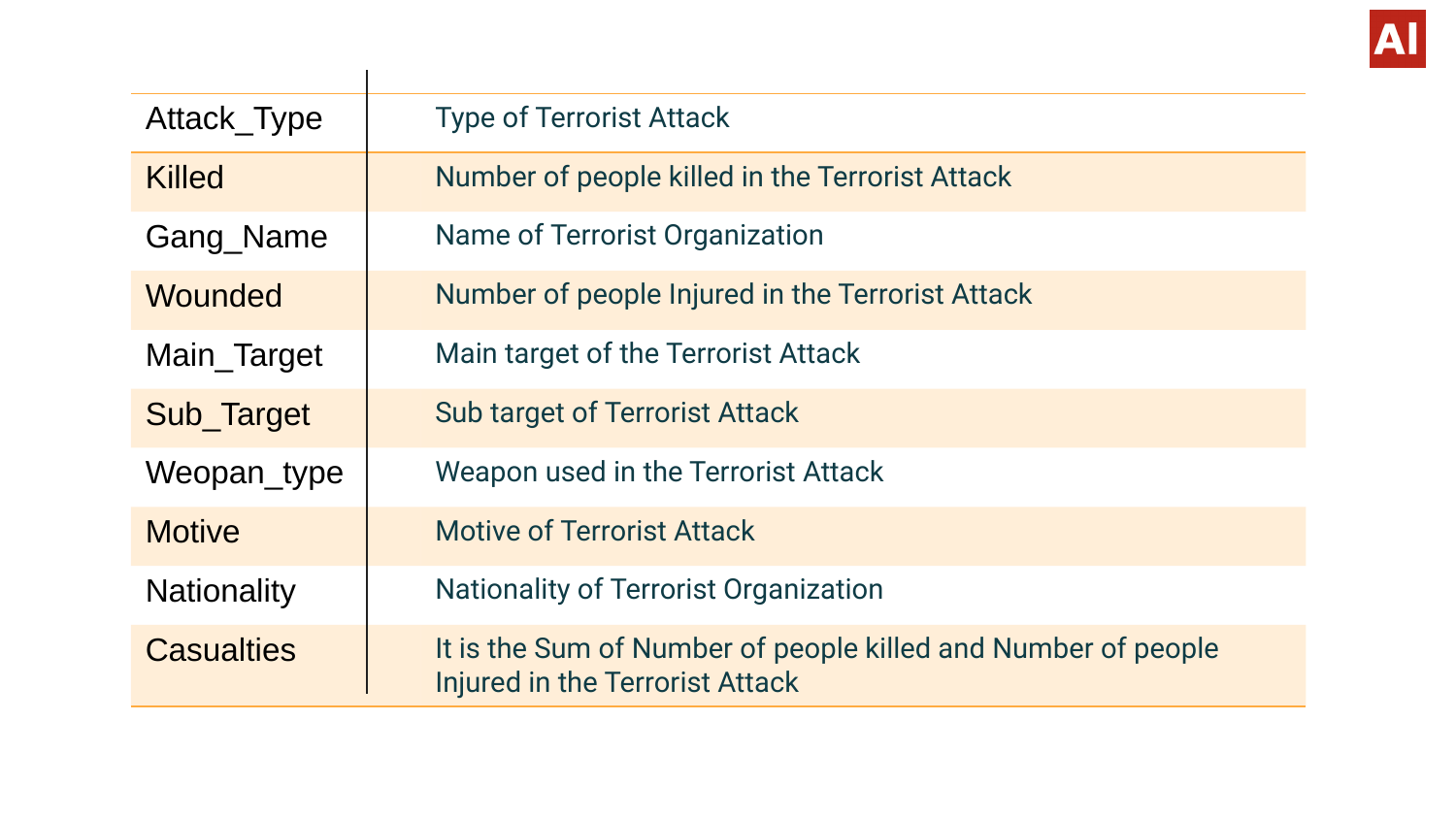

| Attack\_Type | Type of Terrorist Attack |
| --- | --- |
| Killed | Number of people killed in the Terrorist Attack |
| Gang\_Name | Name of Terrorist Organization |
| Wounded | Number of people Injured in the Terrorist Attack |
| Main\_Target | Main target of the Terrorist Attack |
| Sub\_Target | Sub target of Terrorist Attack |
| Weopan\_type | Weapon used in the Terrorist Attack |
| Motive | Motive of Terrorist Attack |
| Nationality | Nationality of Terrorist Organization |
| Casualties | It is the Sum of Number of people killed and Number of people Injured in the Terrorist Attack |